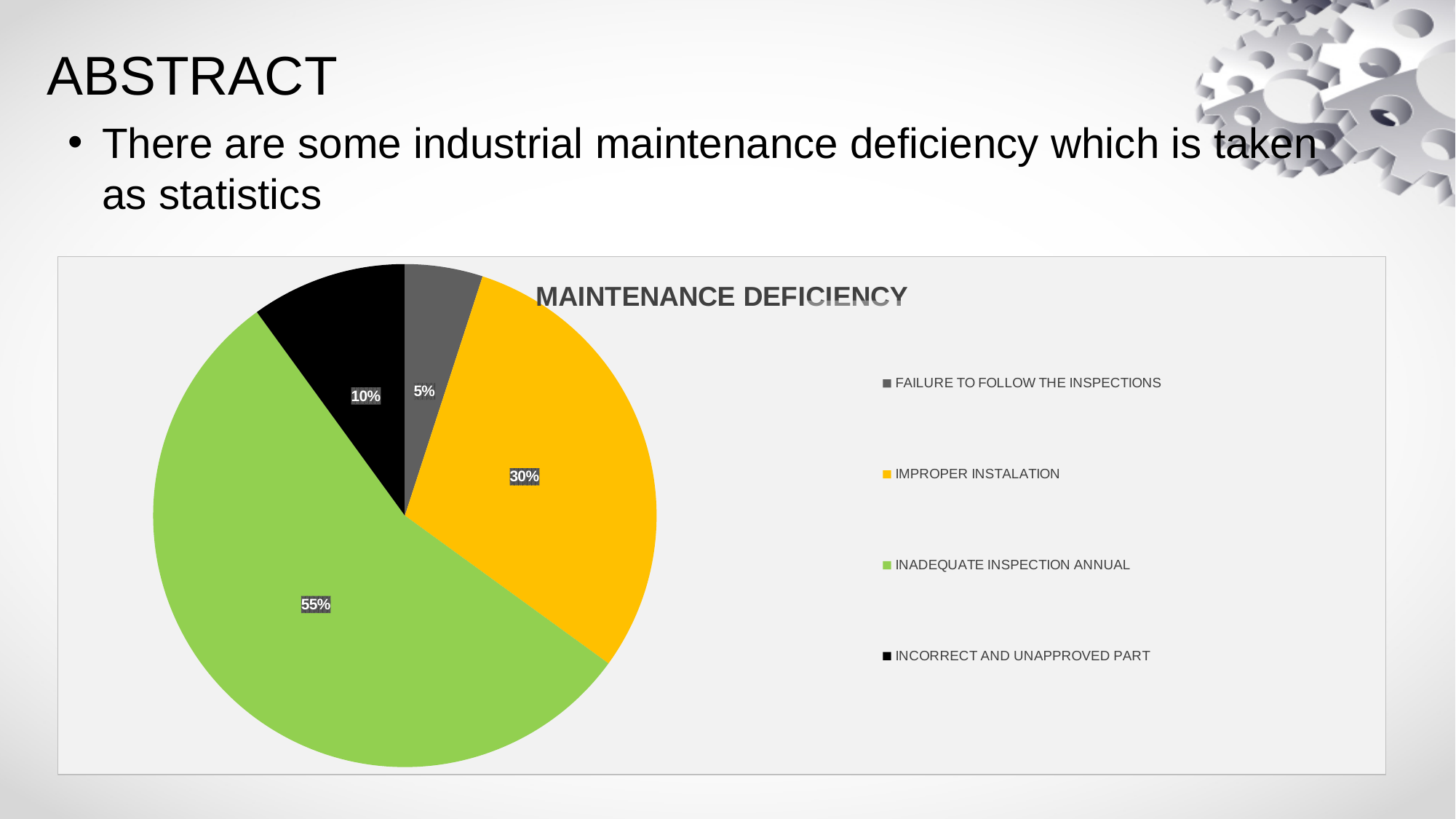

# ABSTRACT
There are some industrial maintenance deficiency which is taken as statistics

### Chart:

| Category | MAINTENANCE DEFICIENCY |
|---|---|
| FAILURE TO FOLLOW THE INSPECTIONS | 5.0 |
| IMPROPER INSTALATION | 30.0 |
| INADEQUATE INSPECTION ANNUAL | 55.0 |
| INCORRECT AND UNAPPROVED PART | 10.0 |